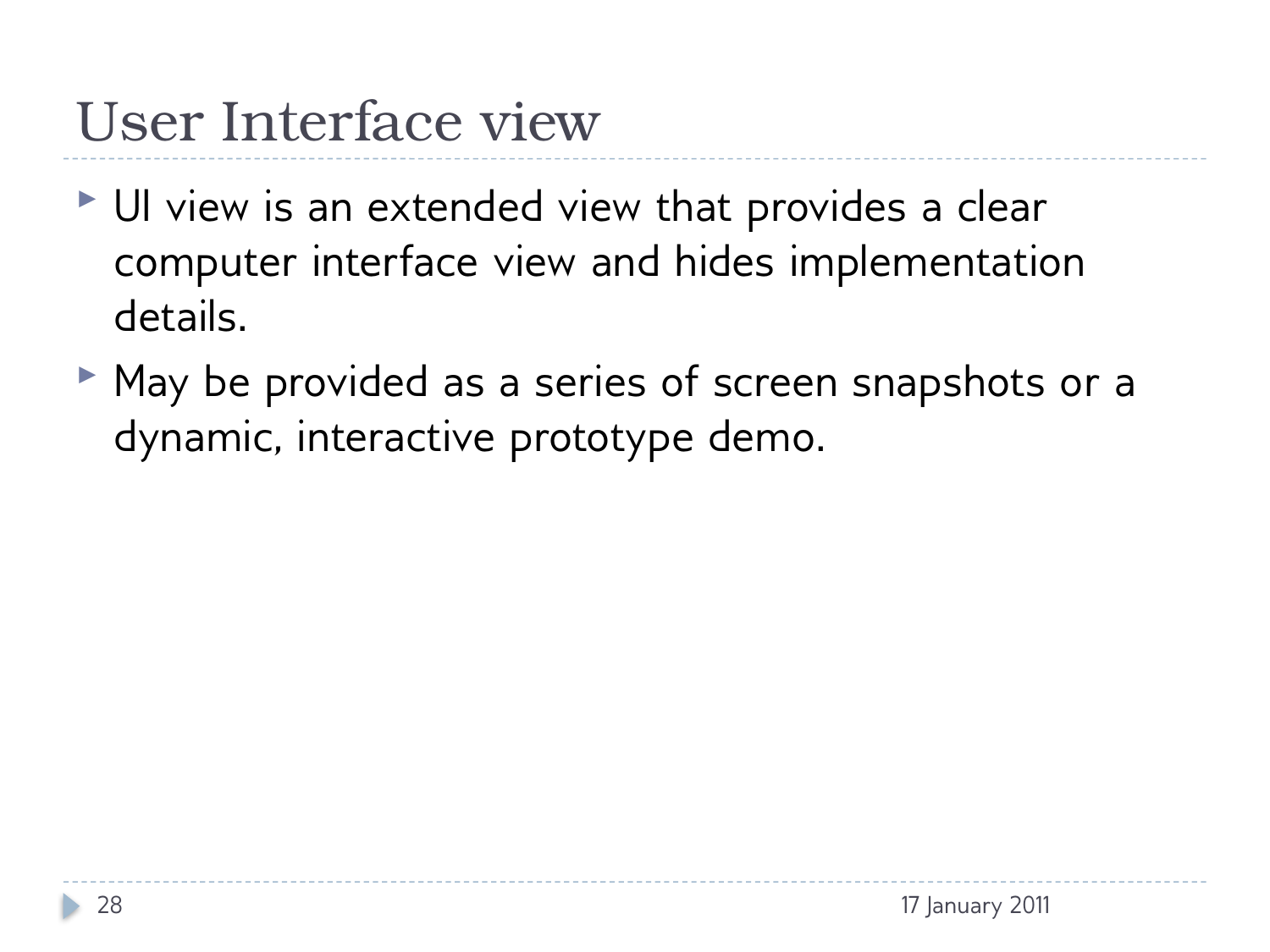

# User Interface view
UI view is an extended view that provides a clear computer interface view and hides implementation details.
May be provided as a series of screen snapshots or a dynamic, interactive prototype demo.
28
17 January 2011